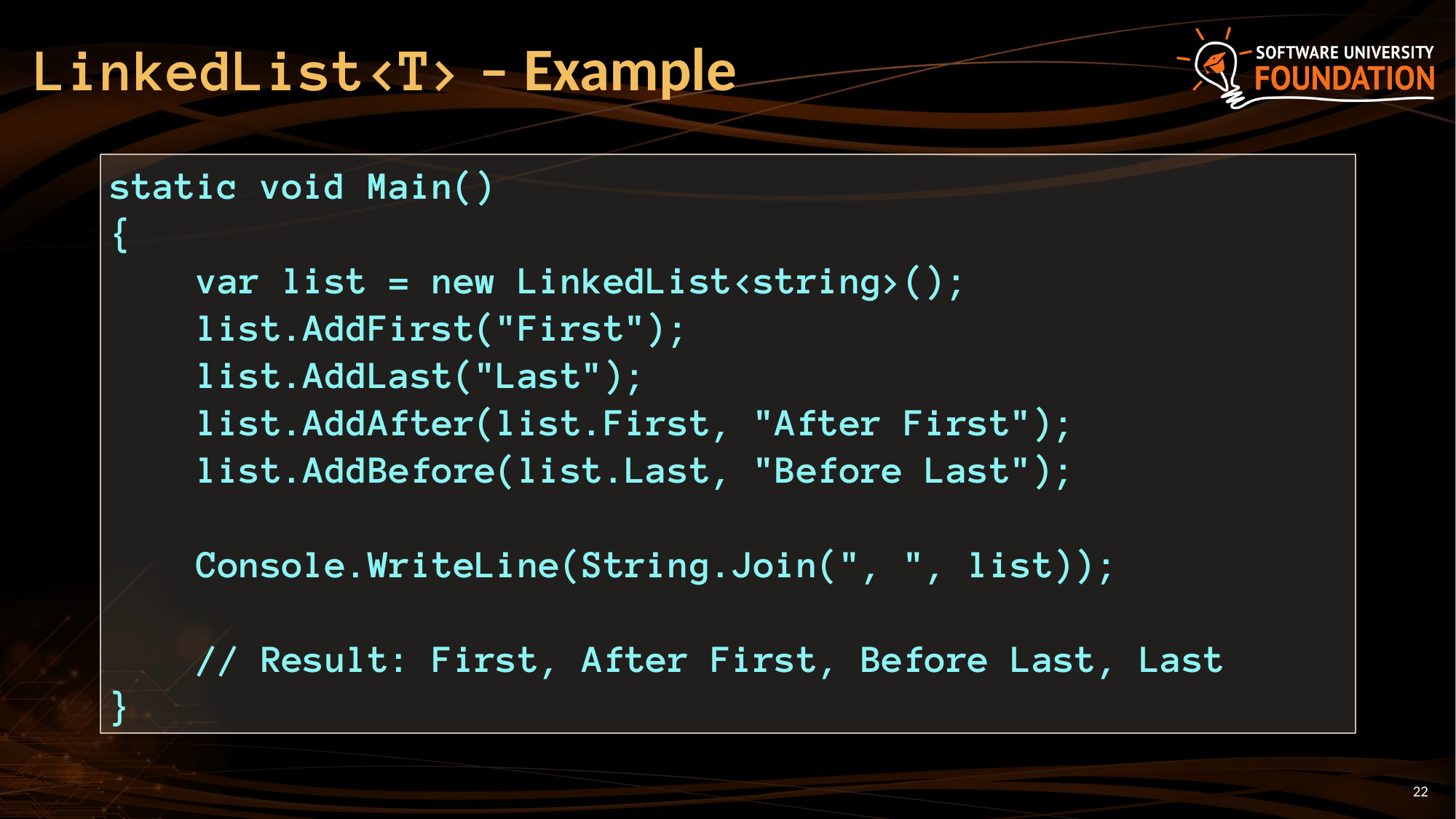

# LinkedList<T> – Example
static void Main()
{
    var list = new LinkedList<string>();
    list.AddFirst("First");
    list.AddLast("Last");
    list.AddAfter(list.First, "After First");
    list.AddBefore(list.Last, "Before Last");

    Console.WriteLine(String.Join(", ", list));

    // Result: First, After First, Before Last, Last
}
22